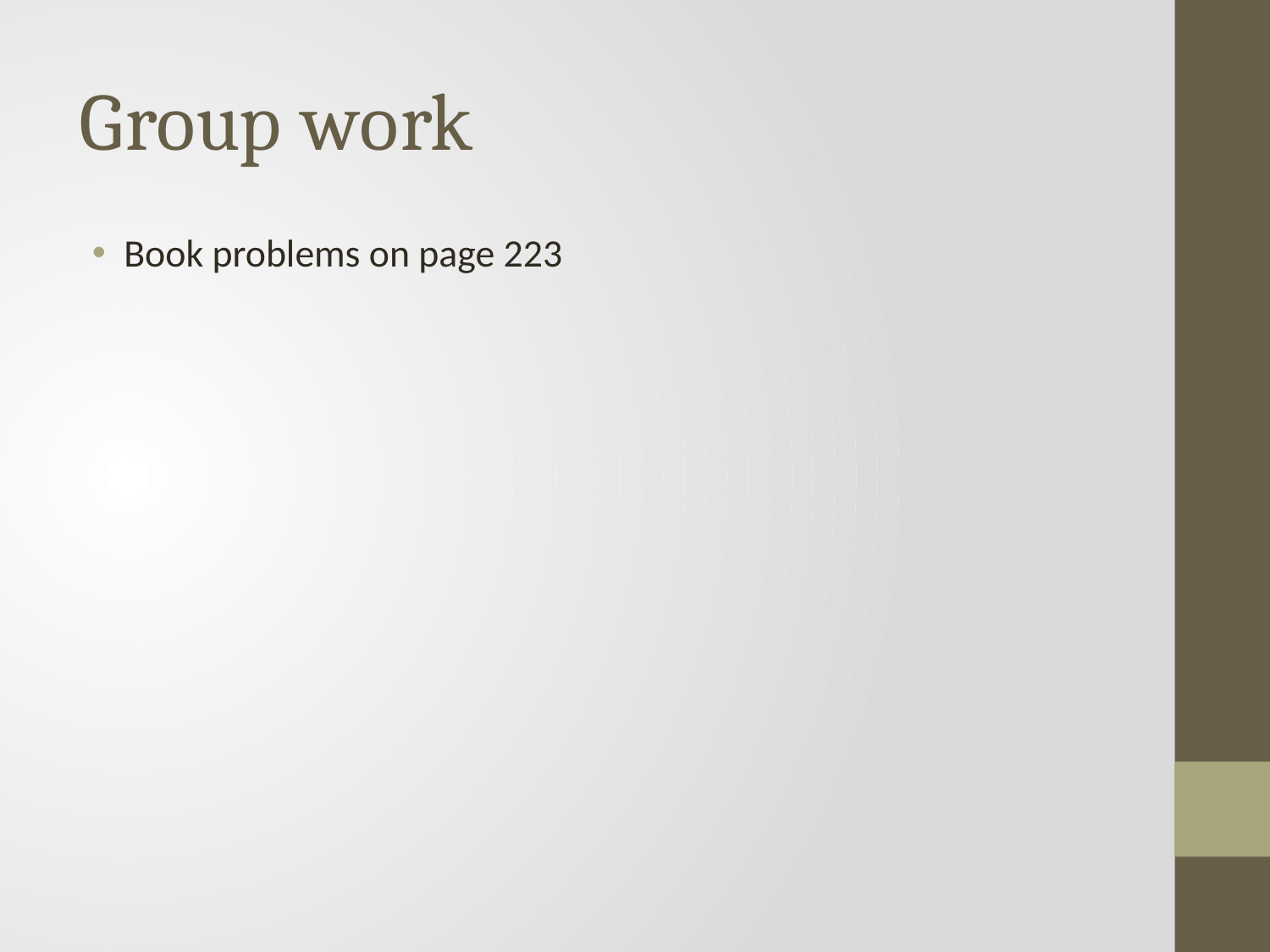

# Group work
Book problems on page 223